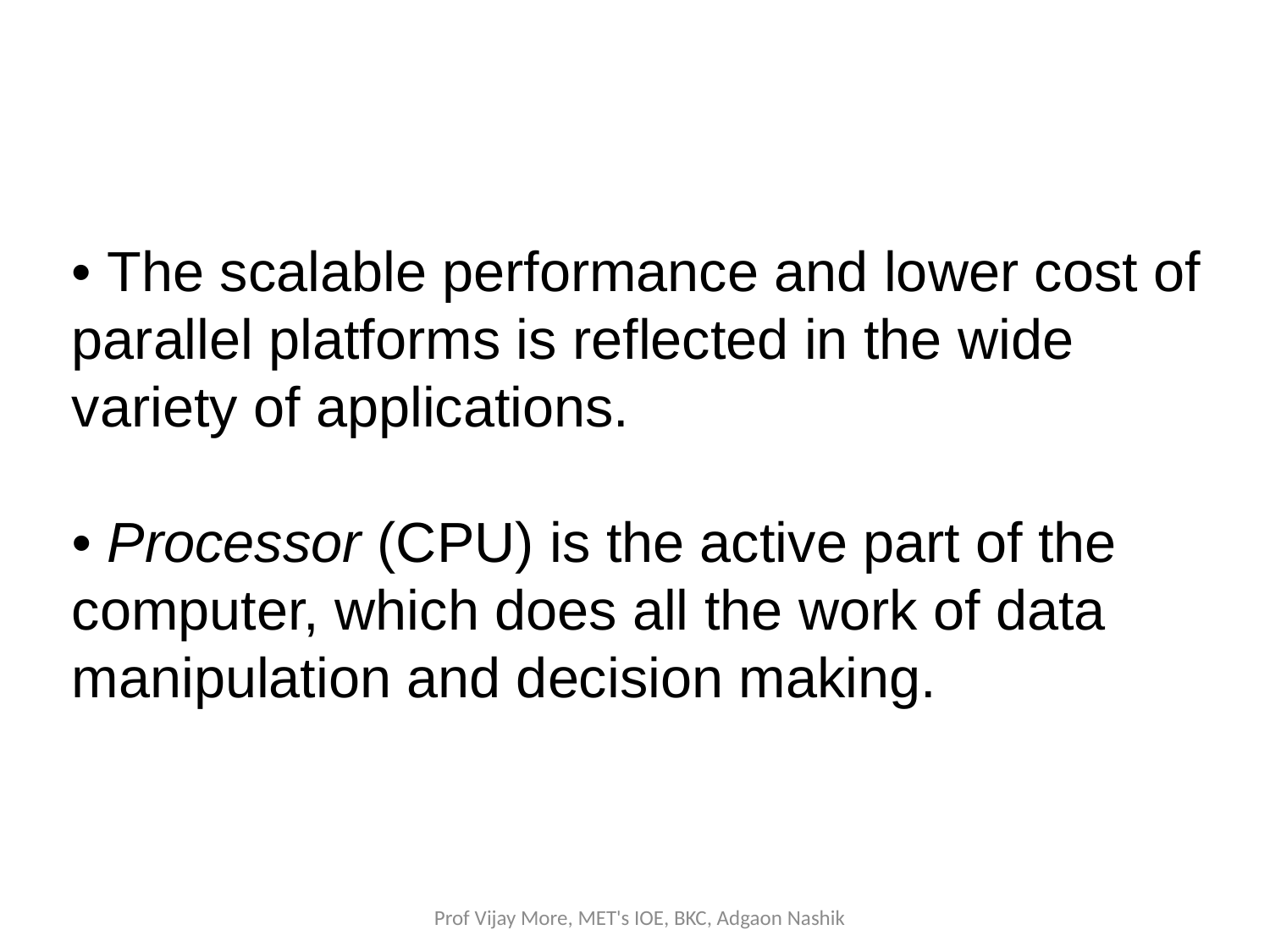

• The scalable performance and lower cost of parallel platforms is reflected in the wide variety of applications.

• Processor (CPU) is the active part of the computer, which does all the work of data manipulation and decision making.
Prof Vijay More, MET's IOE, BKC, Adgaon Nashik